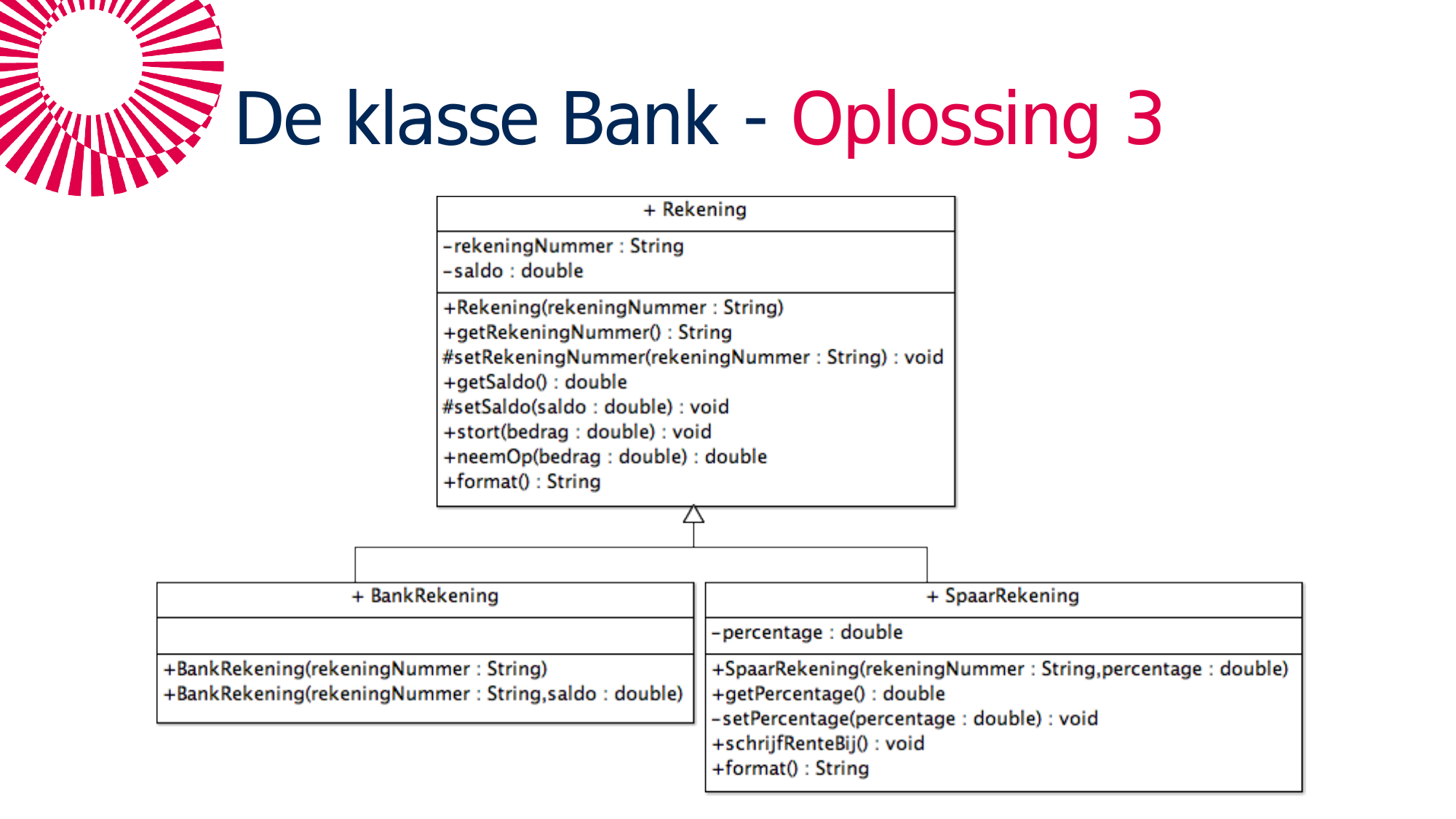

# De klasse Bank - Oplossing 3